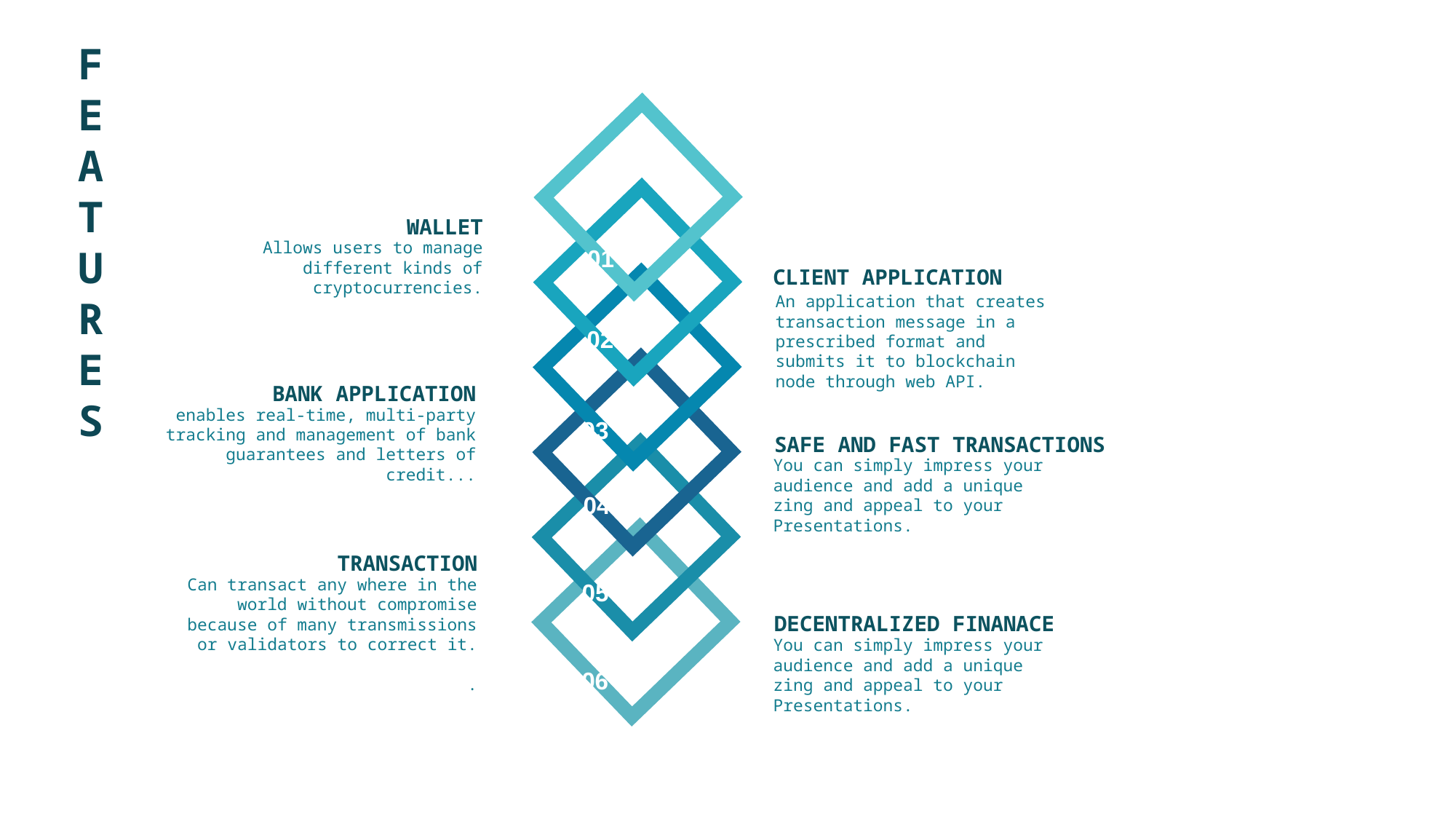

F
E
A
T
U
R
E
S

WALLET
 Allows users to manage different kinds of cryptocurrencies.
01
CLIENT APPLICATION

An application that creates transaction message in a prescribed format and submits it to blockchain node through web API.
01
02
02
BANK APPLICATION
 enables real-time, multi-party tracking and management of bank guarantees and letters of credit...
02
03
SAFE AND FAST TRANSACTIONS
You can simply impress your audience and add a unique zing and appeal to your Presentations.
03
04
04
TRANSACTION
Can transact any where in the world without compromise because of many transmissions or validators to correct it.

.
05
DECENTRALIZED FINANACE
You can simply impress your audience and add a unique zing and appeal to your Presentations.
05
06
06